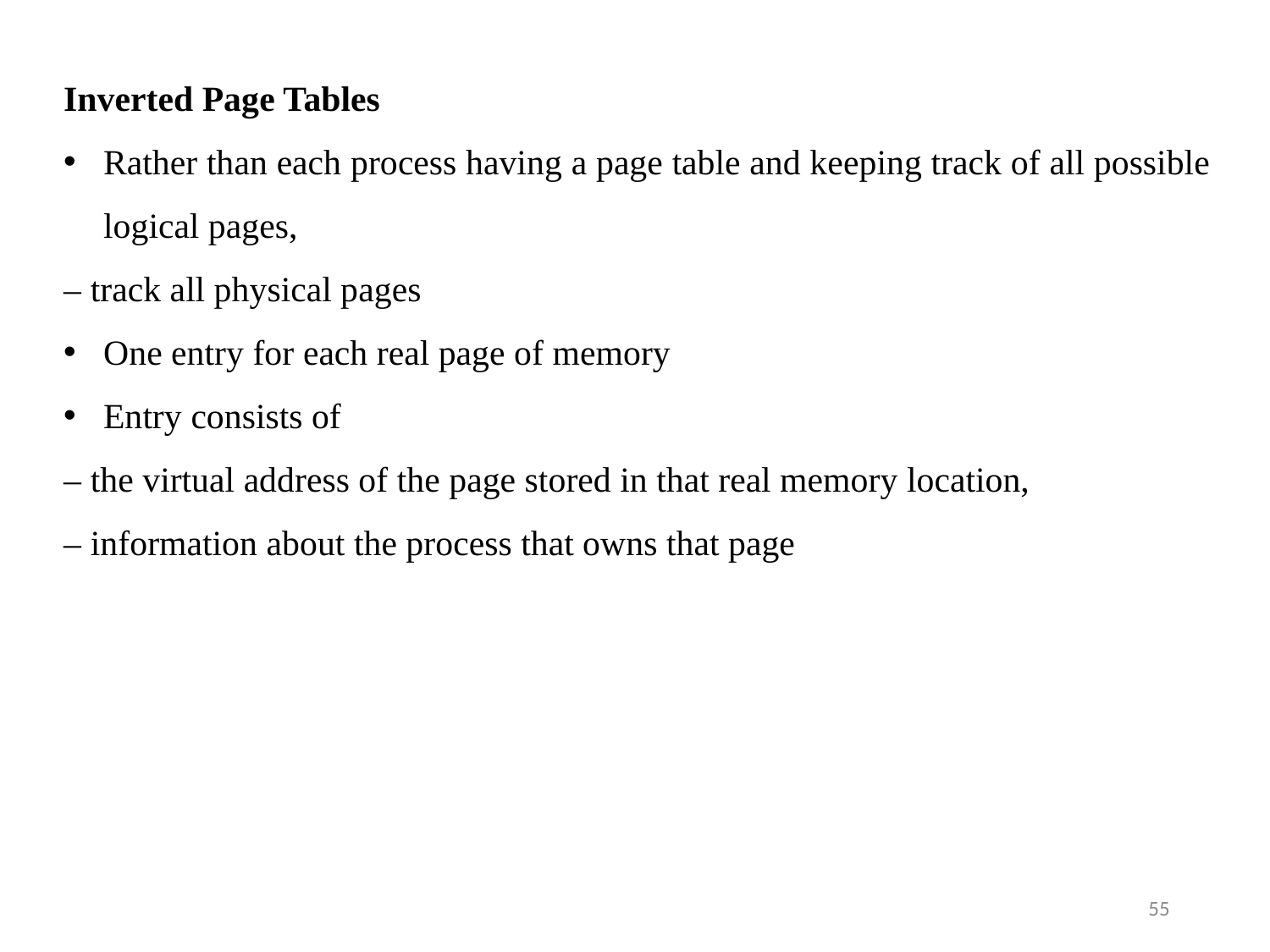

Inverted Page Tables
Rather than each process having a page table and keeping track of all possible logical pages,
– track all physical pages
One entry for each real page of memory
Entry consists of
– the virtual address of the page stored in that real memory location,
– information about the process that owns that page
55